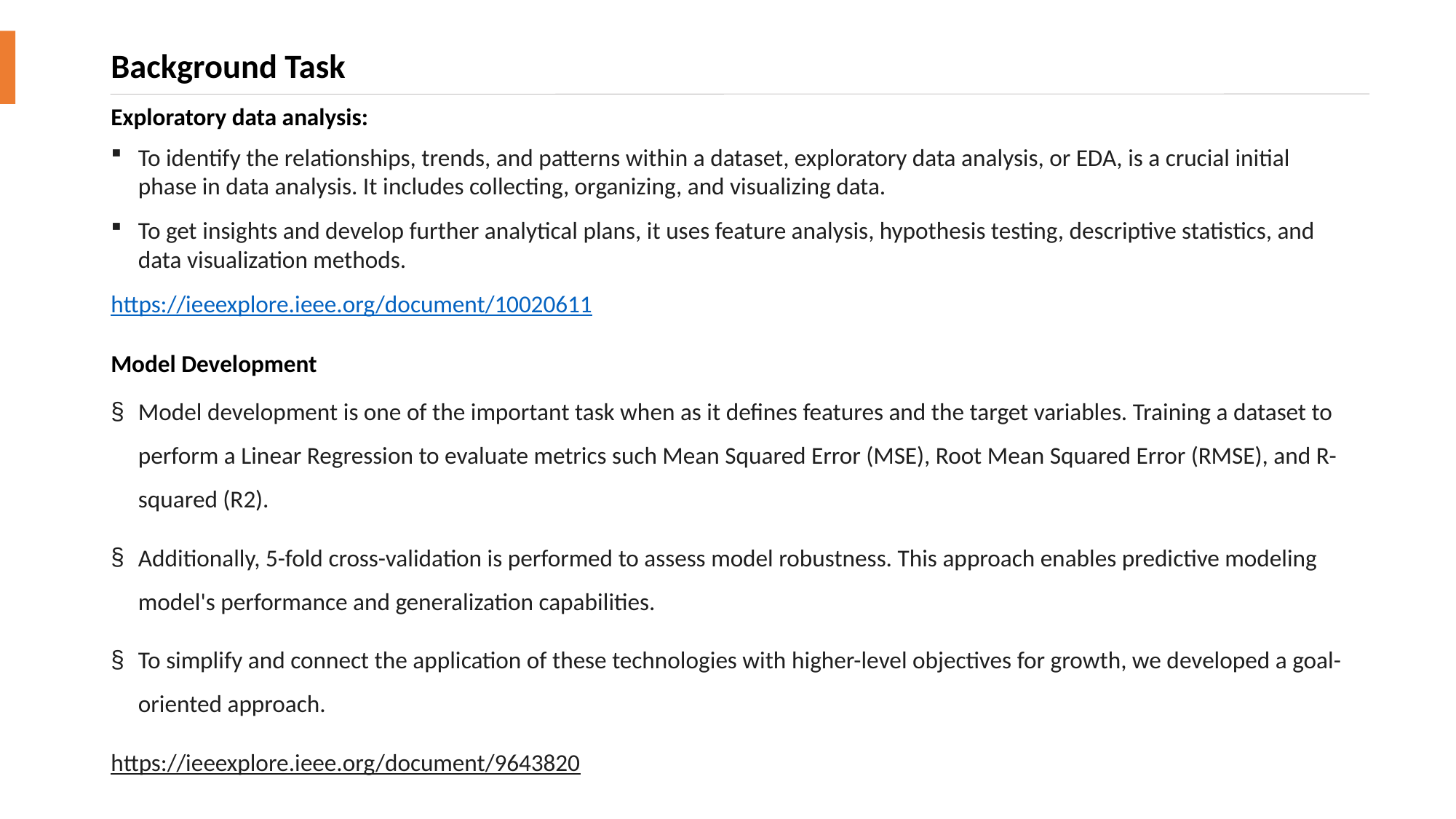

# Background Task
Exploratory data analysis:
To identify the relationships, trends, and patterns within a dataset, exploratory data analysis, or EDA, is a crucial initial phase in data analysis. It includes collecting, organizing, and visualizing data.
To get insights and develop further analytical plans, it uses feature analysis, hypothesis testing, descriptive statistics, and data visualization methods.
https://ieeexplore.ieee.org/document/10020611

Model Development
Model development is one of the important task when as it defines features and the target variables. Training a dataset to perform a Linear Regression to evaluate metrics such Mean Squared Error (MSE), Root Mean Squared Error (RMSE), and R-squared (R2).
Additionally, 5-fold cross-validation is performed to assess model robustness. This approach enables predictive modeling model's performance and generalization capabilities.
To simplify and connect the application of these technologies with higher-level objectives for growth, we developed a goal-oriented approach.
https://ieeexplore.ieee.org/document/9643820